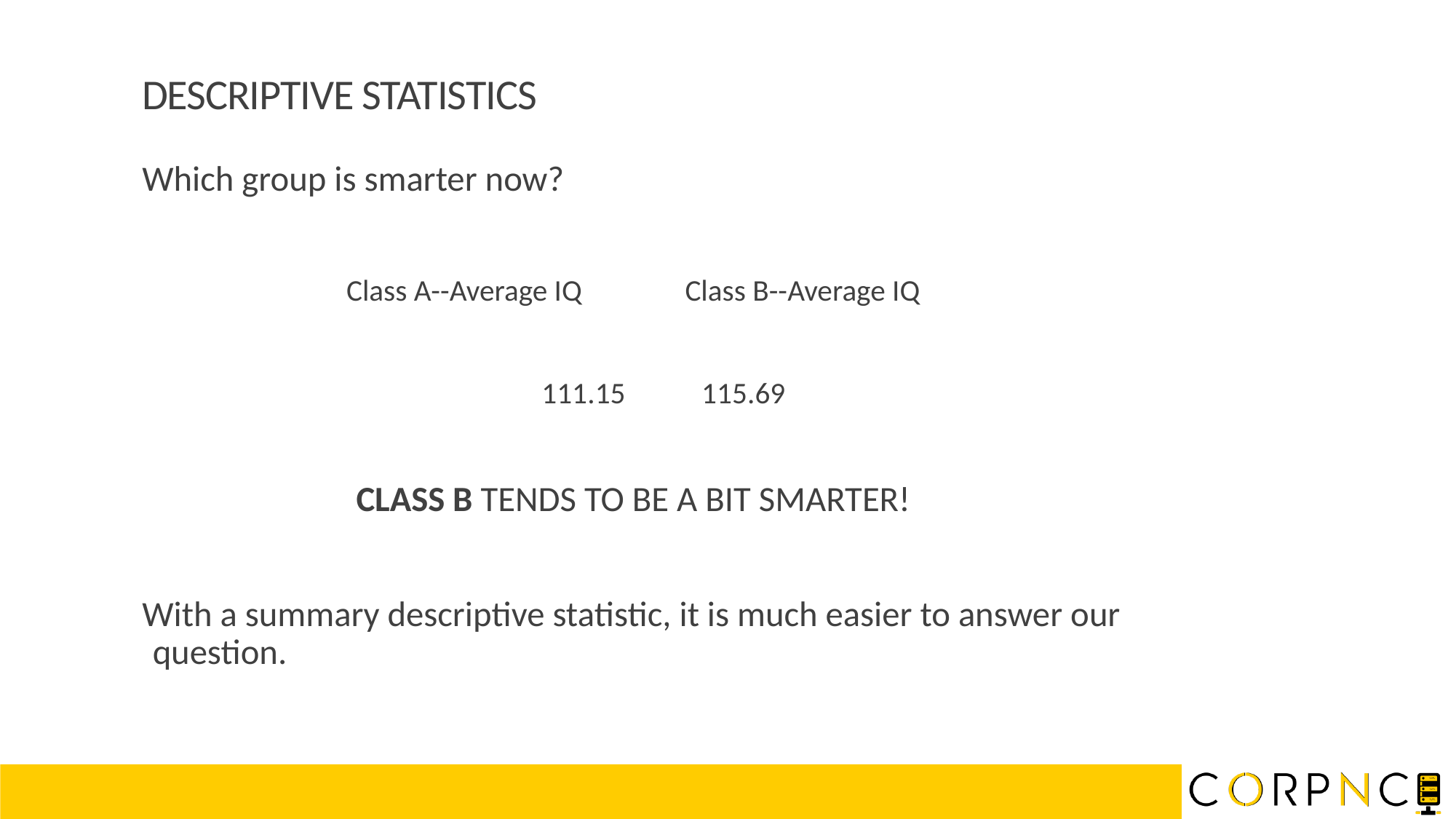

DESCRIPTIVE STATISTICS
Which group is smarter now?

Class A--Average IQ		     Class B--Average IQ

         111.15				  115.69

CLASS B TENDS TO BE A BIT SMARTER!

With a summary descriptive statistic, it is much easier to answer our question.